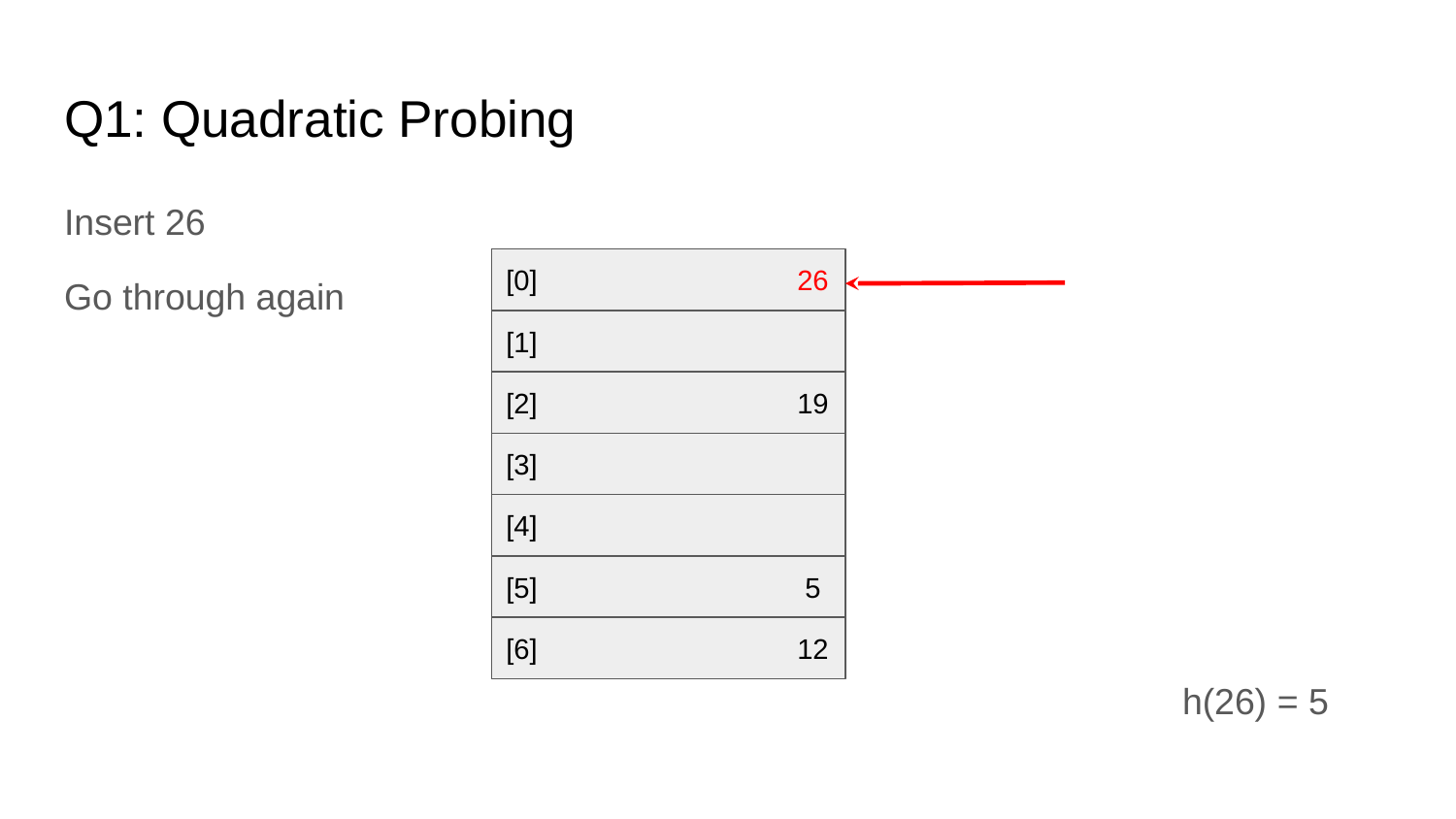

# Q1: Quadratic Probing
Insert 26
Go through again
[0] 		26
[1]
[2]
[2]		19
[3]
[4]
[5]		 5
[6]		12
h(26) = 5